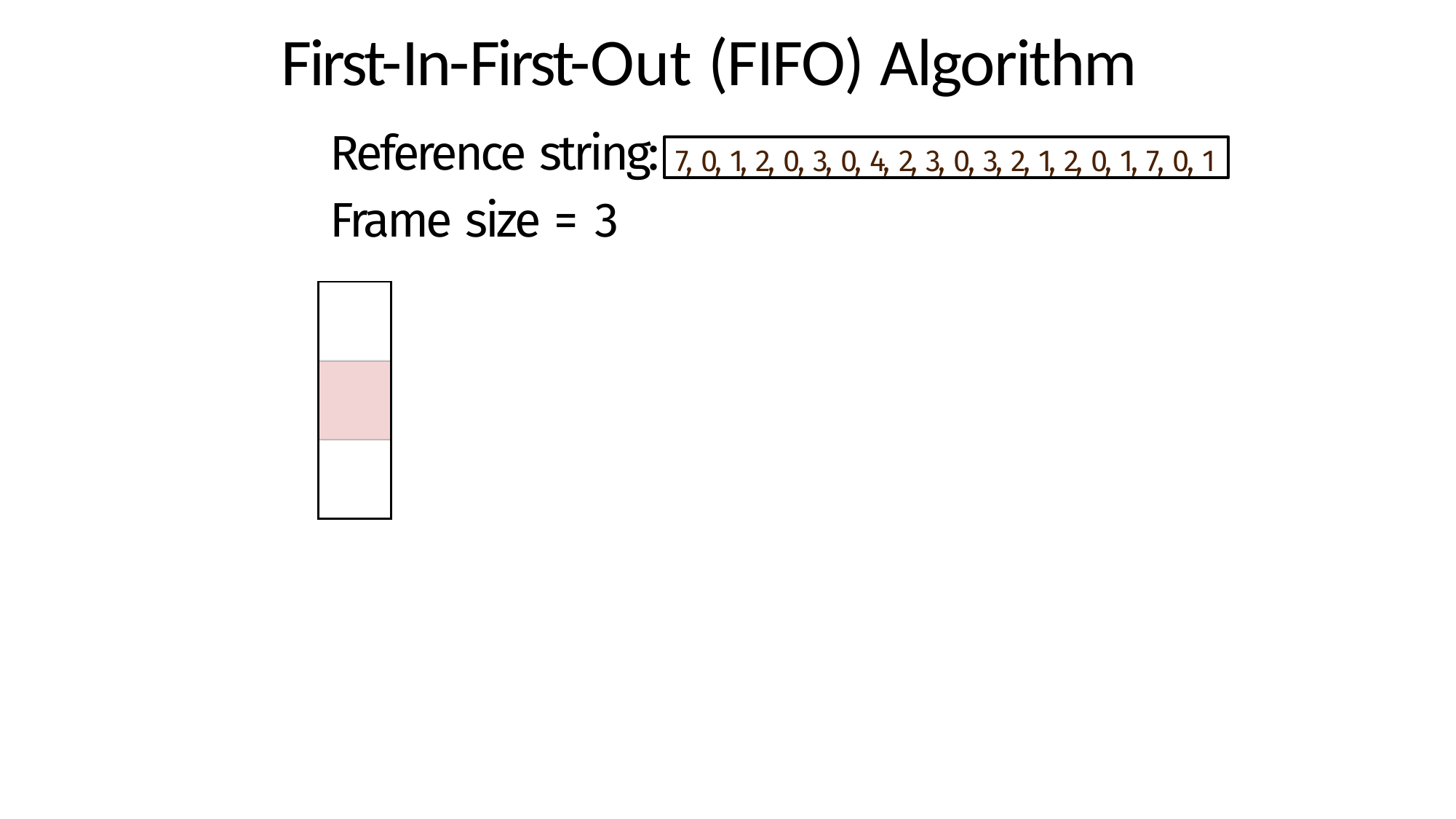

# First-In-First-Out (FIFO) Algorithm
Reference string: Frame size = 3

7, 0, 1, 2, 0, 3, 0, 4, 2, 3, 0, 3, 2, 1, 2, 0, 1, 7, 0, 1